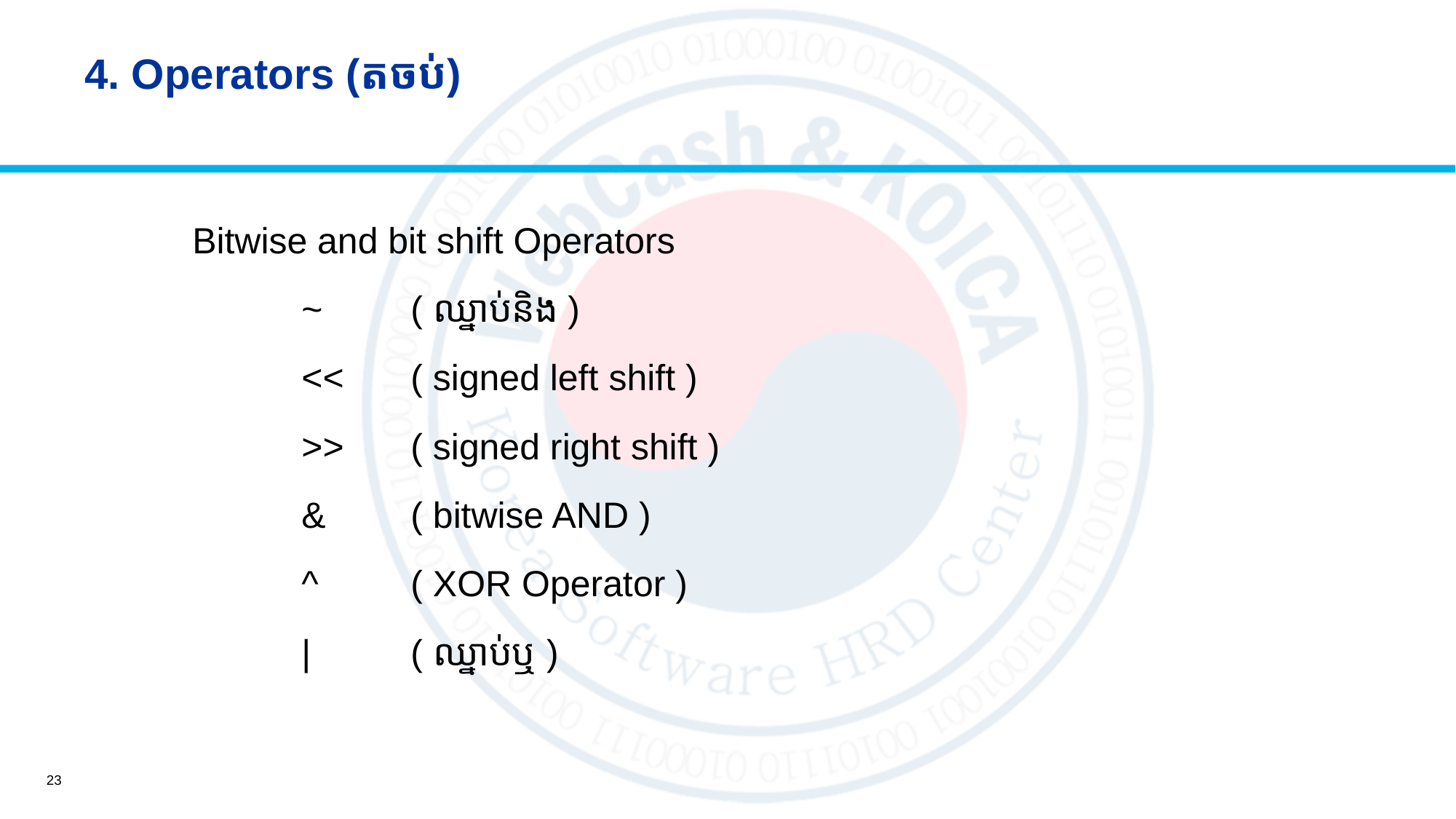

# 4. Operators (តចប់)
	Bitwise and bit shift Operators
		~	( ឈ្នាប់និង )
		<<	( signed left shift )
		>>	( signed right shift )
		&	( bitwise AND )
		^	( XOR Operator )
		|	( ឈ្នាប់ឬ )
23